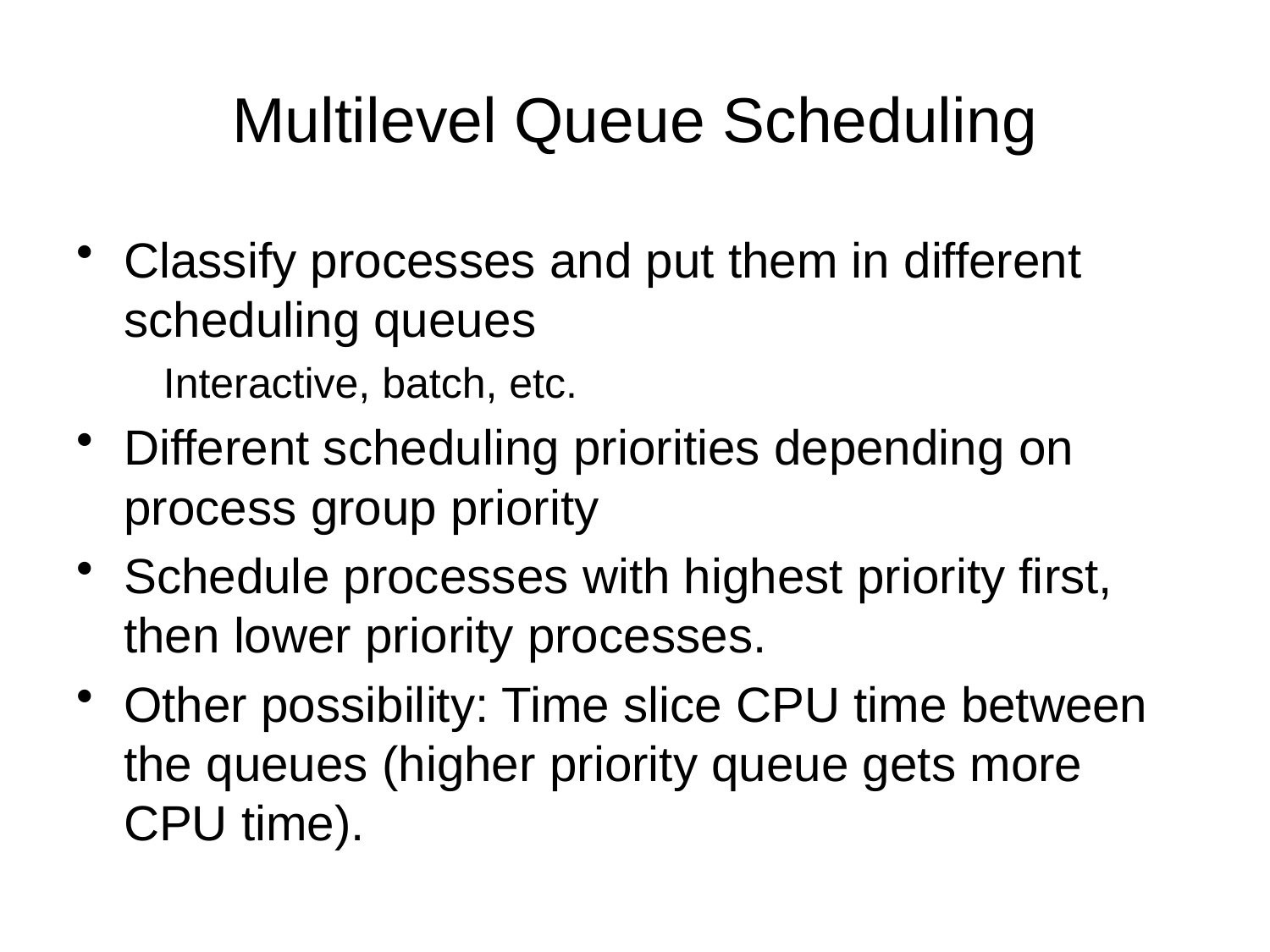

# Multilevel Queue Scheduling
Classify processes and put them in different scheduling queues
  Interactive, batch, etc.
Different scheduling priorities depending on process group priority
Schedule processes with highest priority first, then lower priority processes.
Other possibility: Time slice CPU time between the queues (higher priority queue gets more CPU time).